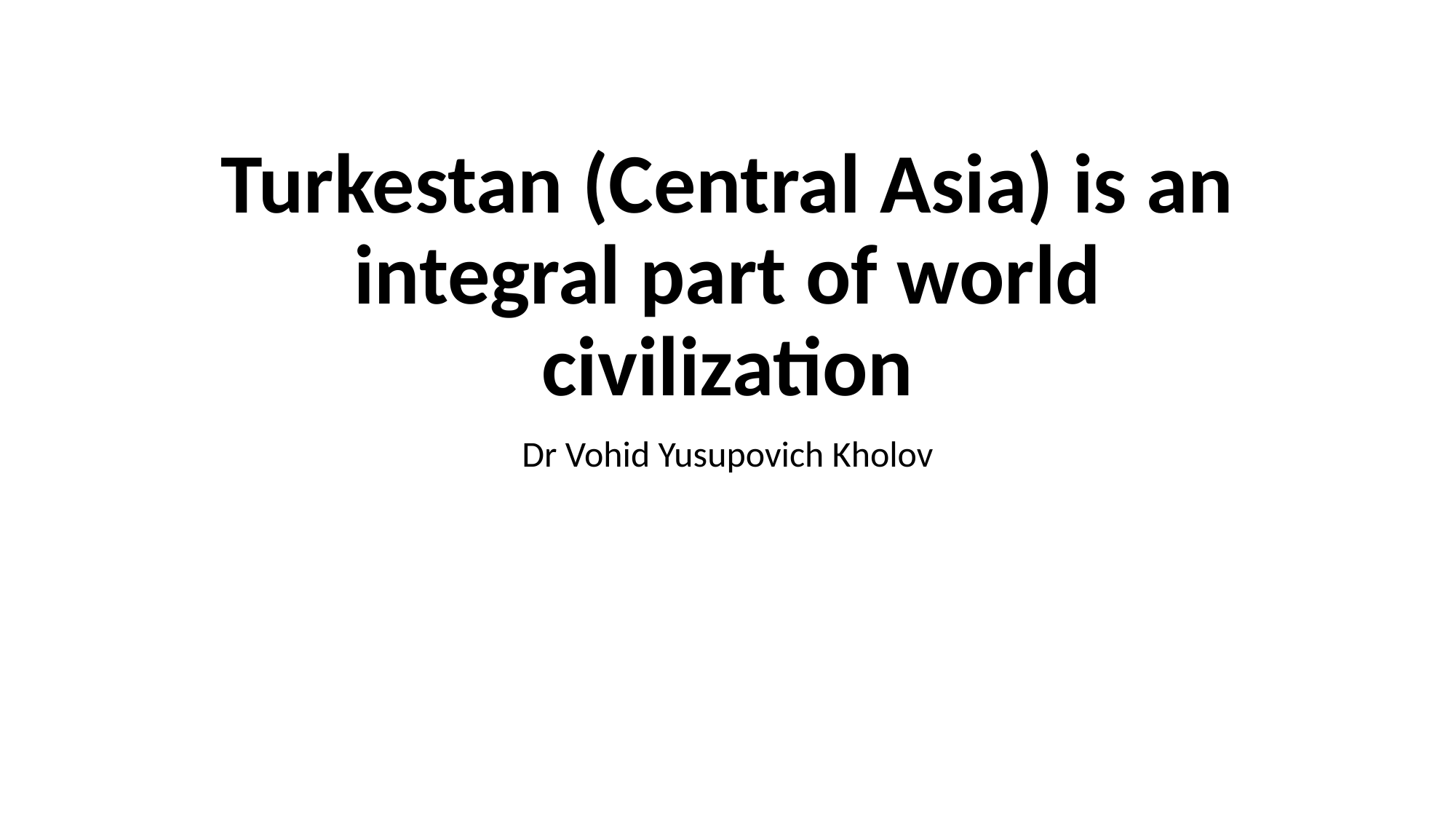

# Turkestan (Central Asia) is an integral part of world civilization
Dr Vohid Yusupovich Kholov